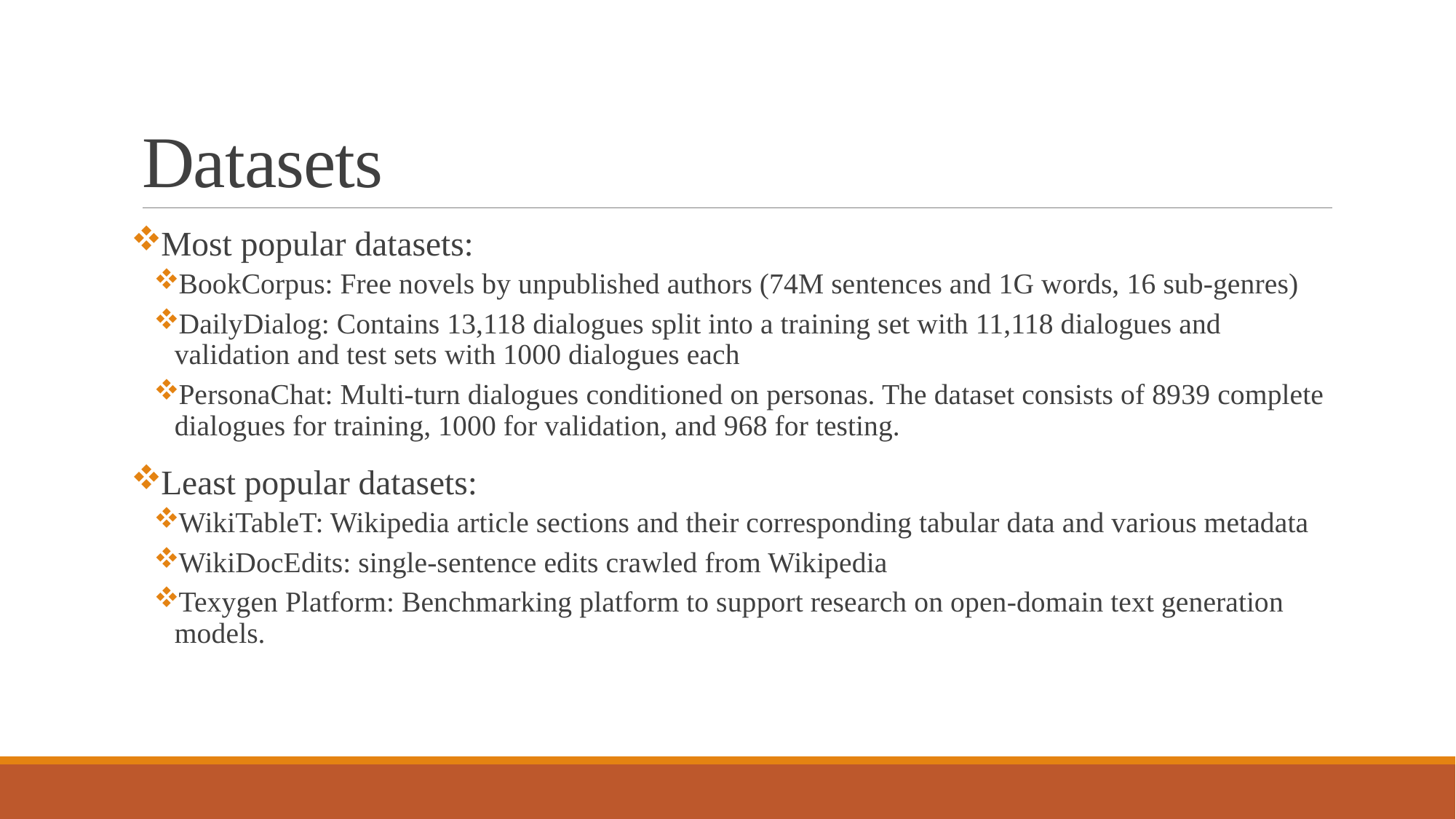

# Datasets
Most popular datasets:
BookCorpus: Free novels by unpublished authors (74M sentences and 1G words, 16 sub-genres)
DailyDialog: Contains 13,118 dialogues split into a training set with 11,118 dialogues and validation and test sets with 1000 dialogues each
PersonaChat: Multi-turn dialogues conditioned on personas. The dataset consists of 8939 complete dialogues for training, 1000 for validation, and 968 for testing.
Least popular datasets:
WikiTableT: Wikipedia article sections and their corresponding tabular data and various metadata
WikiDocEdits: single-sentence edits crawled from Wikipedia
Texygen Platform: Benchmarking platform to support research on open-domain text generation models.